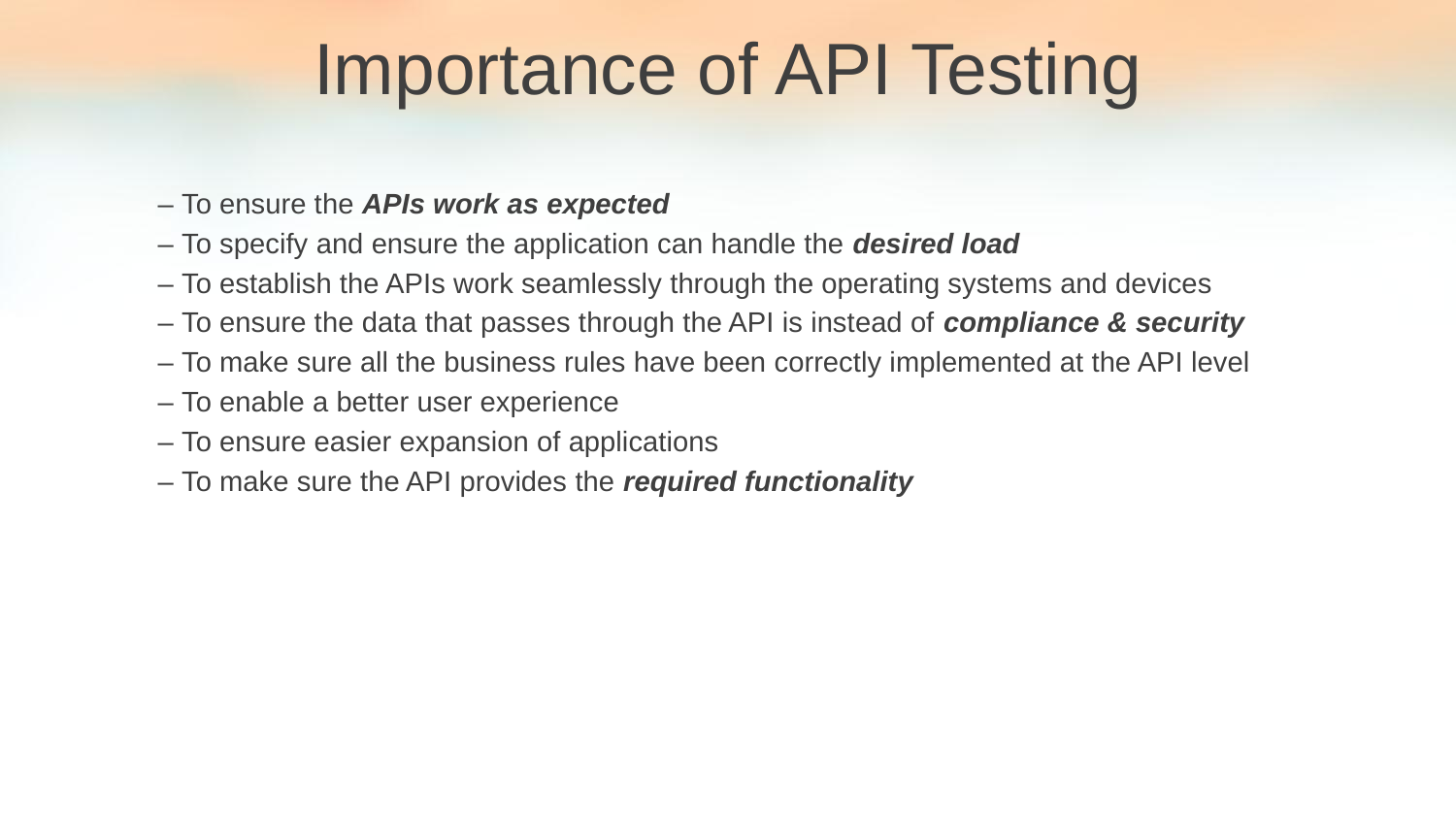

Importance of API Testing
– To ensure the APIs work as expected
– To specify and ensure the application can handle the desired load
– To establish the APIs work seamlessly through the operating systems and devices
– To ensure the data that passes through the API is instead of compliance & security
– To make sure all the business rules have been correctly implemented at the API level
– To enable a better user experience
– To ensure easier expansion of applications
– To make sure the API provides the required functionality